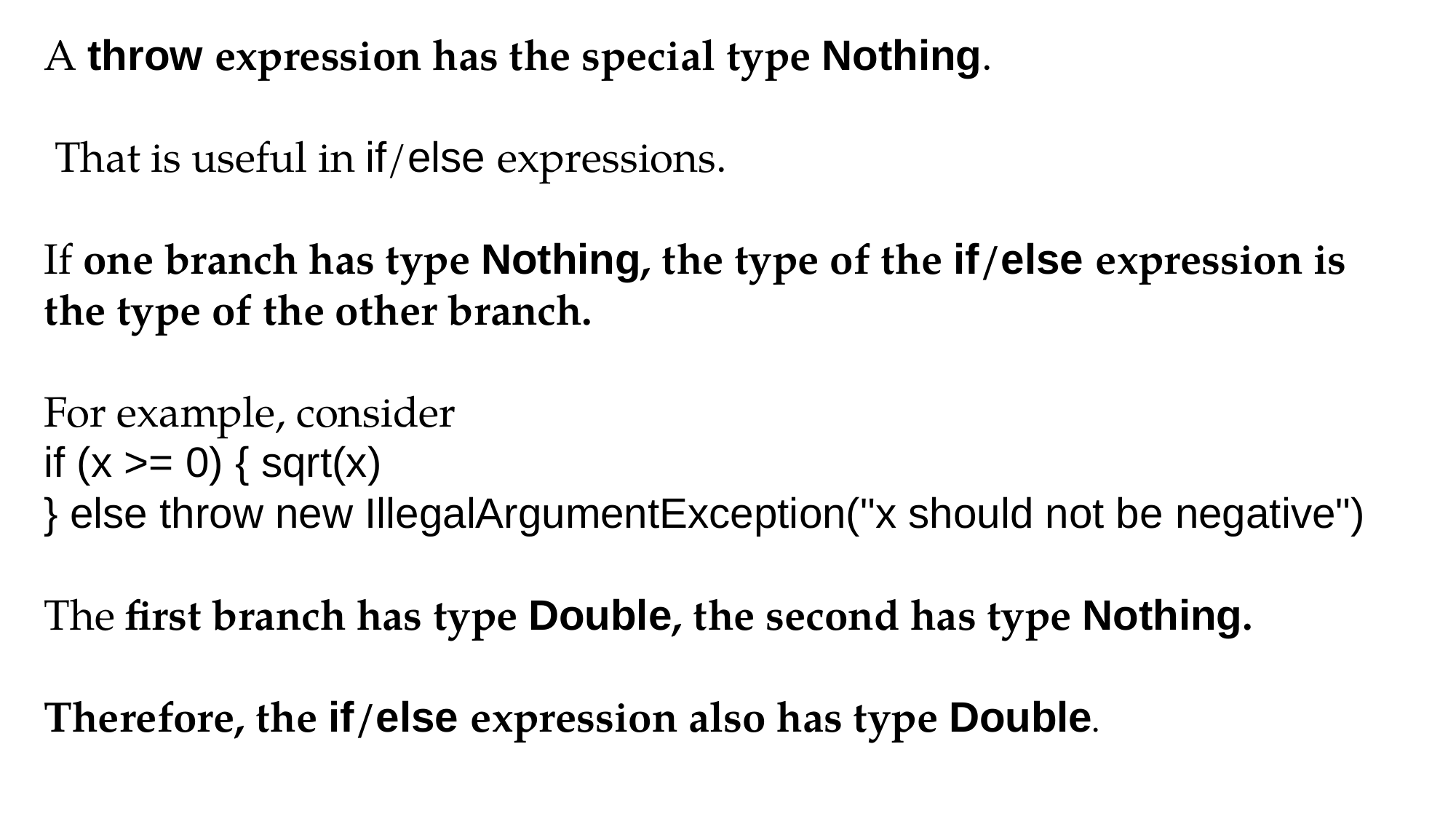

A throw expression has the special type Nothing.

 That is useful in if/else expressions.

If one branch has type Nothing, the type of the if/else expression is the type of the other branch.

For example, consider
if (x >= 0) { sqrt(x)
} else throw new IllegalArgumentException("x should not be negative")

The first branch has type Double, the second has type Nothing.

Therefore, the if/else expression also has type Double.